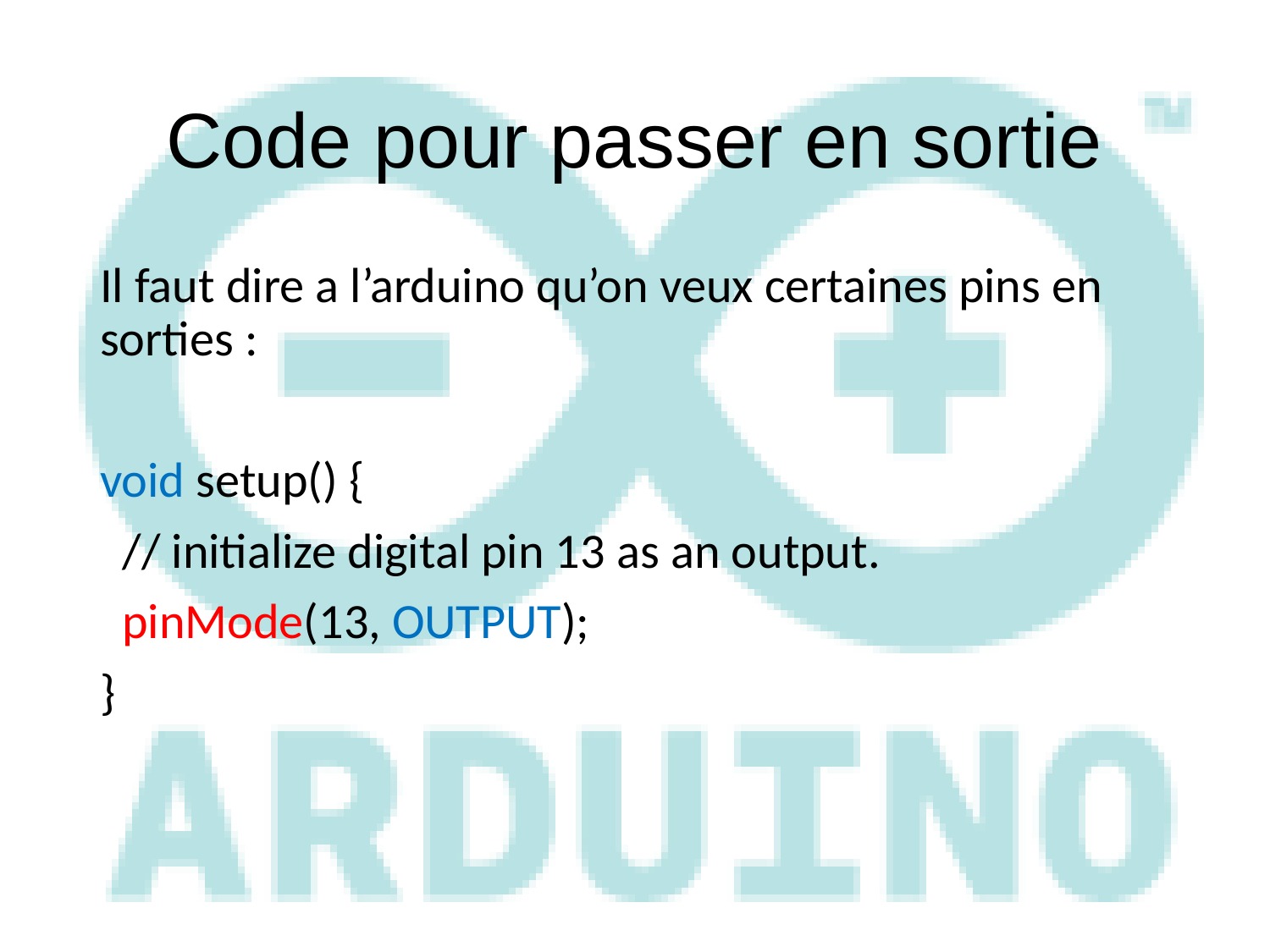

# Code pour passer en sortie
Il faut dire a l’arduino qu’on veux certaines pins en sorties :

void setup() {
  // initialize digital pin 13 as an output.
  pinMode(13, OUTPUT);
}